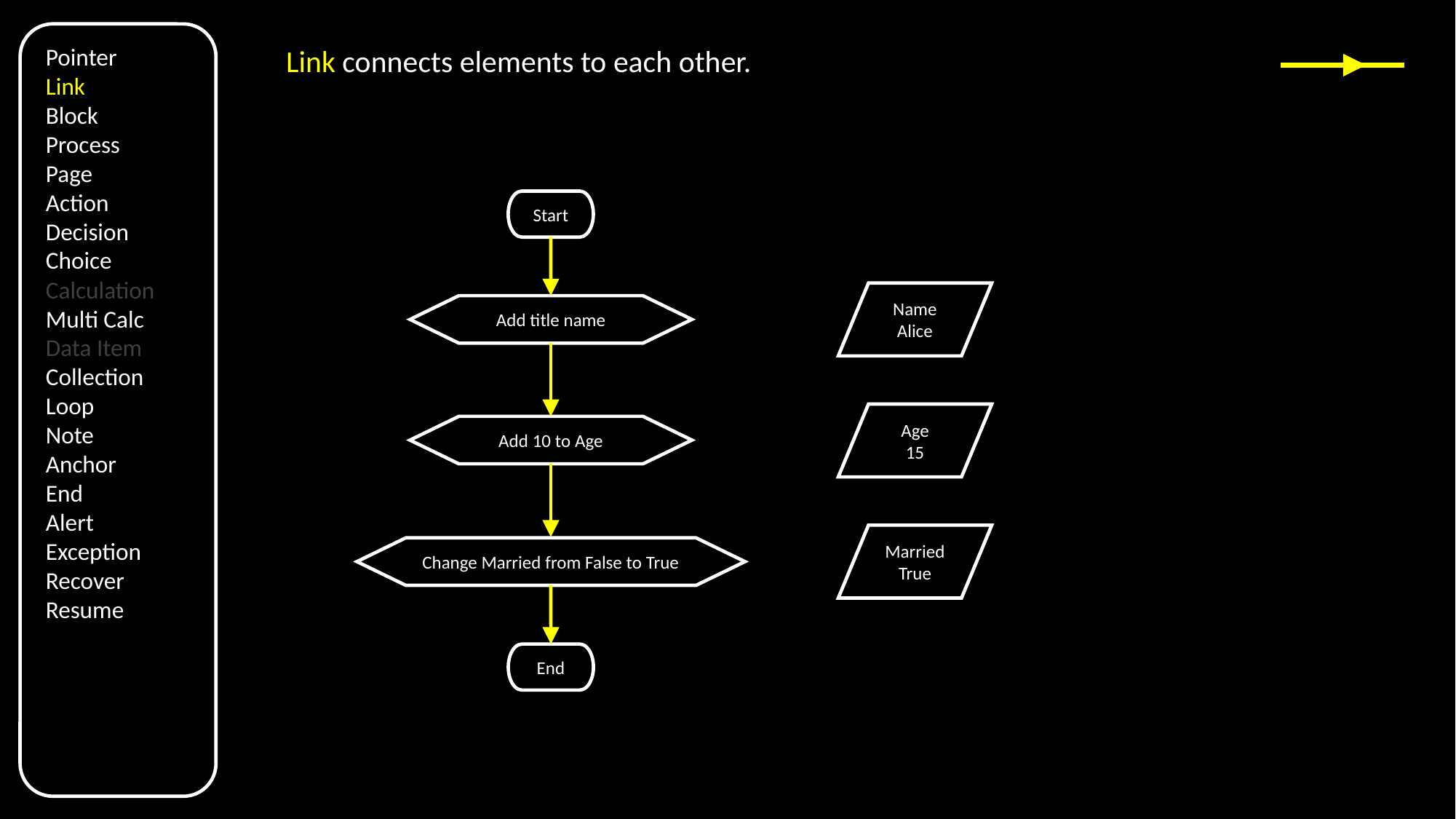

Pointer
Link
Block
Process
Page
Action
Decision
Choice
Calculation
Multi Calc
Data Item
Collection
Loop
Note
Anchor
End
Alert
Exception
Recover
Resume
Link connects elements to each other.
Start
Name
Alice
Add title name
Age
15
Add 10 to Age
Married
True
Change Married from False to True
End